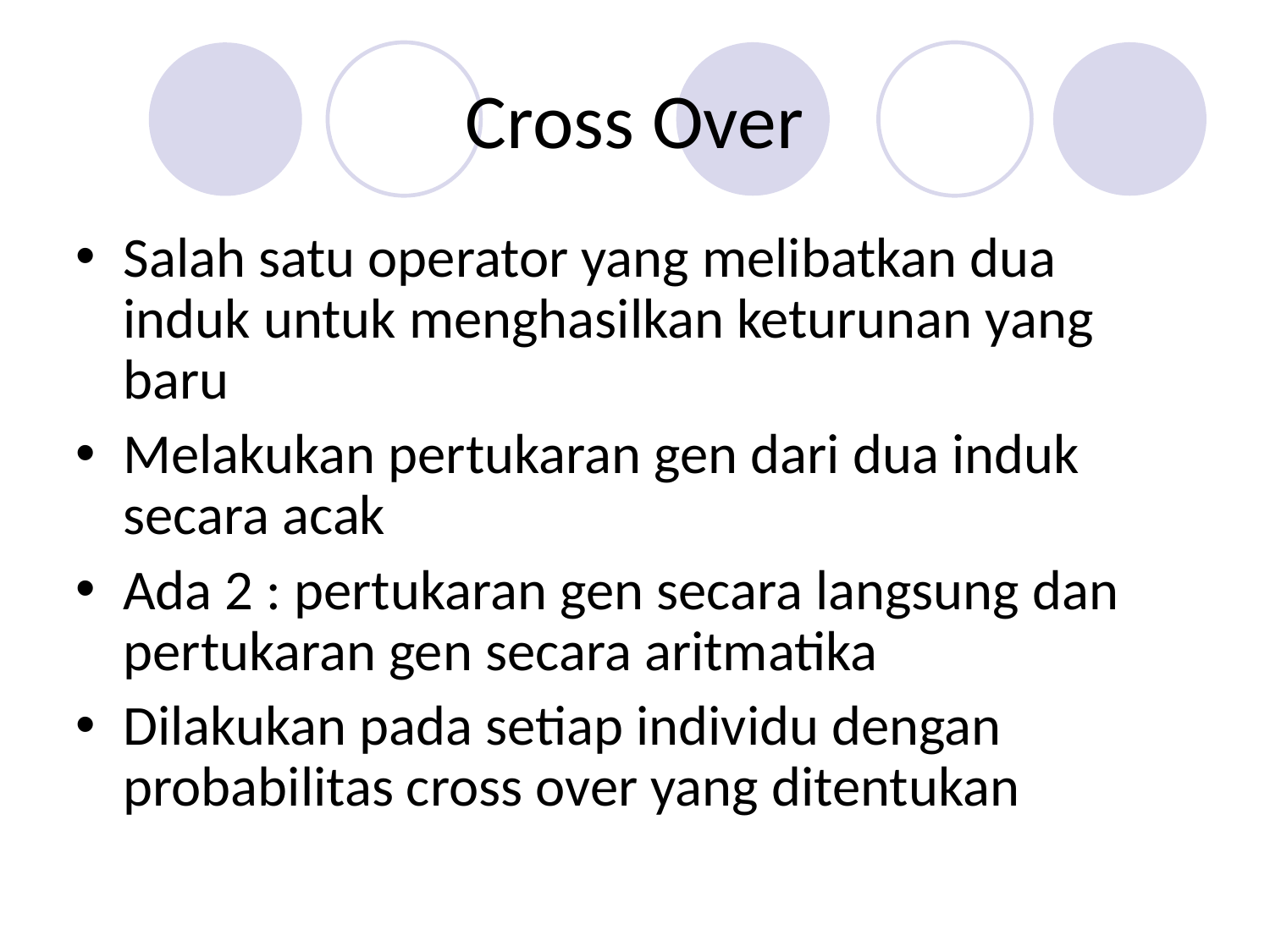

Cross Over
Salah satu operator yang melibatkan dua induk untuk menghasilkan keturunan yang baru
Melakukan pertukaran gen dari dua induk secara acak
Ada 2 : pertukaran gen secara langsung dan pertukaran gen secara aritmatika
Dilakukan pada setiap individu dengan probabilitas cross over yang ditentukan